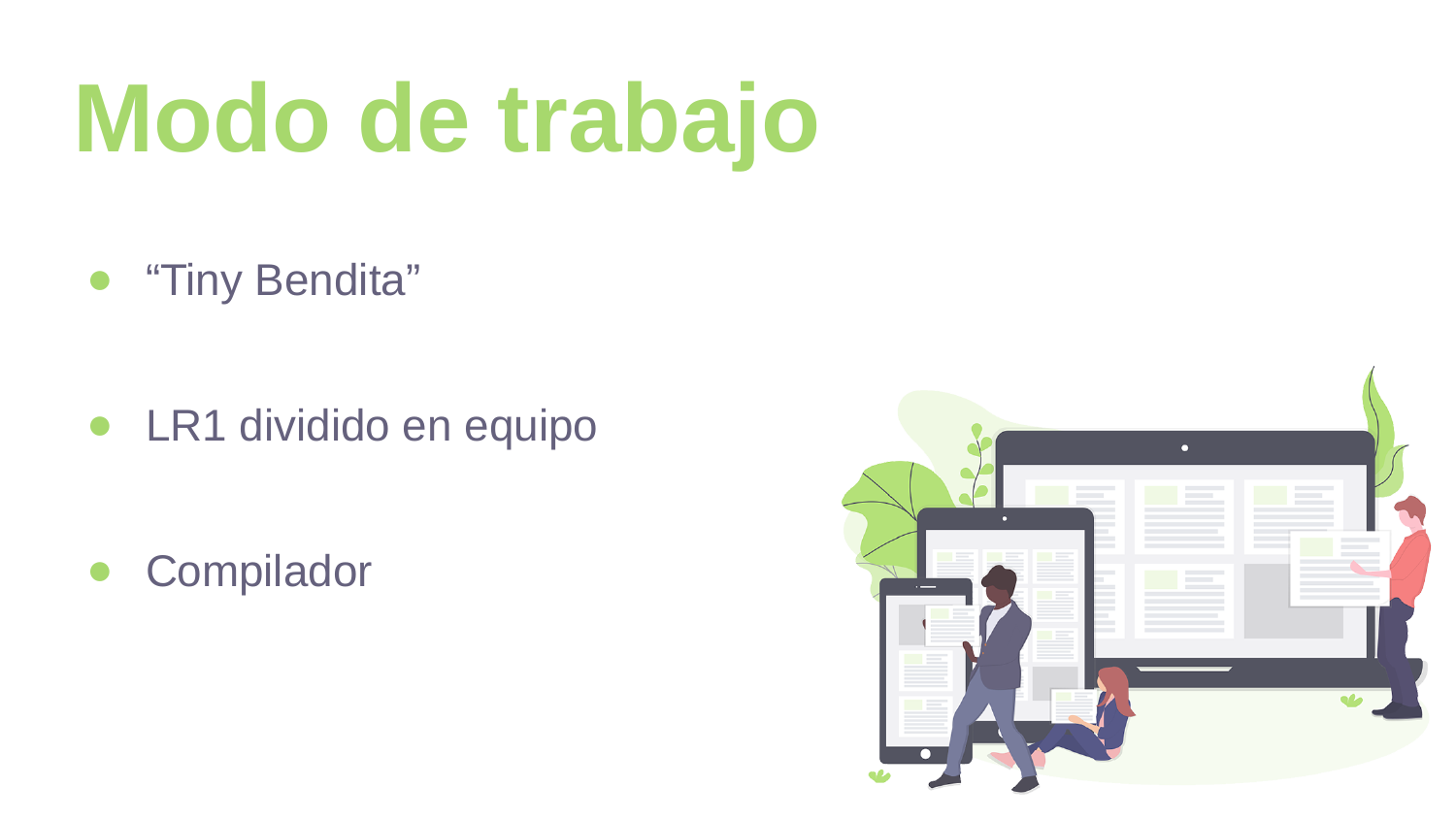

# Modo de trabajo
“Tiny Bendita”
LR1 dividido en equipo
Compilador